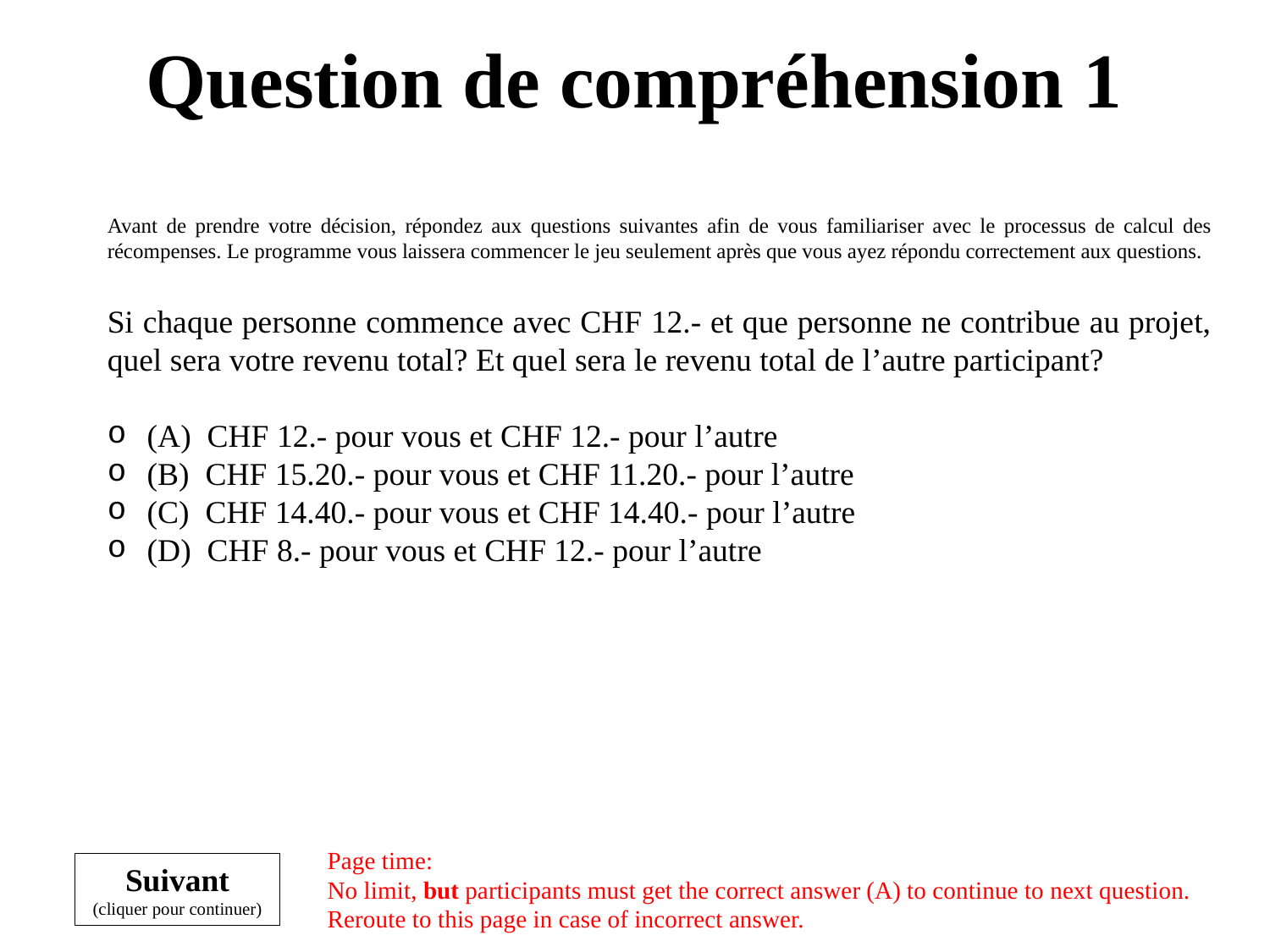

# Question de compréhension 1
Avant de prendre votre décision, répondez aux questions suivantes afin de vous familiariser avec le processus de calcul des récompenses. Le programme vous laissera commencer le jeu seulement après que vous ayez répondu correctement aux questions.

Si chaque personne commence avec CHF 12.- et que personne ne contribue au projet, quel sera votre revenu total? Et quel sera le revenu total de l’autre participant?

(A)  CHF 12.- pour vous et CHF 12.- pour l’autre
(B)  CHF 15.20.- pour vous et CHF 11.20.- pour l’autre
(C)  CHF 14.40.- pour vous et CHF 14.40.- pour l’autre
(D)  CHF 8.- pour vous et CHF 12.- pour l’autre

Page time:
No limit, but participants must get the correct answer (A) to continue to next question.
Reroute to this page in case of incorrect answer.
Suivant
(cliquer pour continuer)